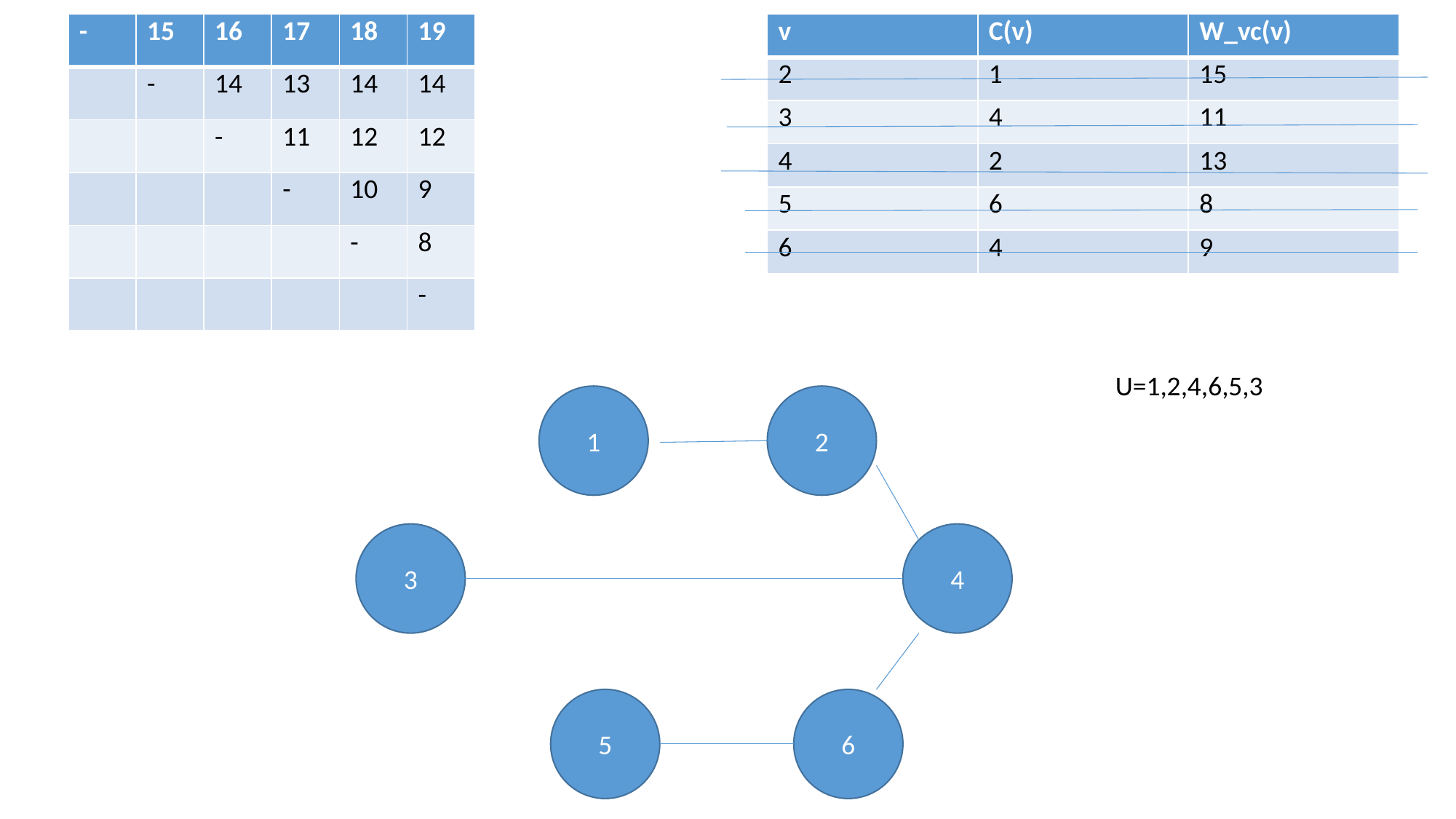

| - | 15 | 16 | 17 | 18 | 19 |
| --- | --- | --- | --- | --- | --- |
|  | - | 14 | 13 | 14 | 14 |
|  |  | - | 11 | 12 | 12 |
|  |  |  | - | 10 | 9 |
|  |  |  |  | - | 8 |
|  |  |  |  |  | - |
| v | C(v) | W\_vc(v) |
| --- | --- | --- |
| 2 | 1 | 15 |
| 3 | 4 | 11 |
| 4 | 2 | 13 |
| 5 | 6 | 8 |
| 6 | 4 | 9 |
U=1,2,4,6,5,3
1
2
3
4
5
6